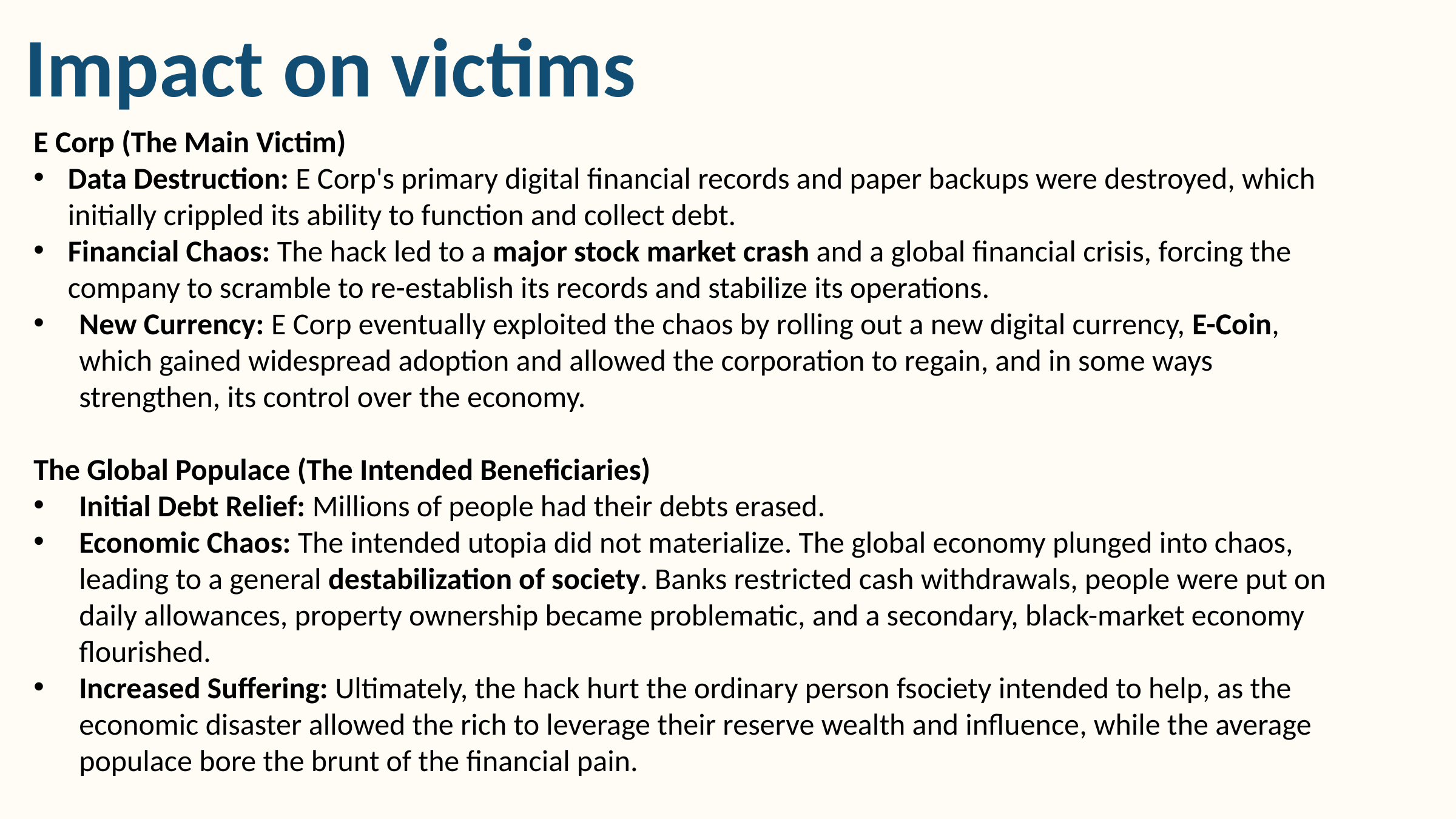

Impact on victims
E Corp (The Main Victim)
Data Destruction: E Corp's primary digital financial records and paper backups were destroyed, which initially crippled its ability to function and collect debt.
Financial Chaos: The hack led to a major stock market crash and a global financial crisis, forcing the company to scramble to re-establish its records and stabilize its operations.
New Currency: E Corp eventually exploited the chaos by rolling out a new digital currency, E-Coin, which gained widespread adoption and allowed the corporation to regain, and in some ways strengthen, its control over the economy.

The Global Populace (The Intended Beneficiaries)
Initial Debt Relief: Millions of people had their debts erased.
Economic Chaos: The intended utopia did not materialize. The global economy plunged into chaos, leading to a general destabilization of society. Banks restricted cash withdrawals, people were put on daily allowances, property ownership became problematic, and a secondary, black-market economy flourished.
Increased Suffering: Ultimately, the hack hurt the ordinary person fsociety intended to help, as the economic disaster allowed the rich to leverage their reserve wealth and influence, while the average populace bore the brunt of the financial pain.